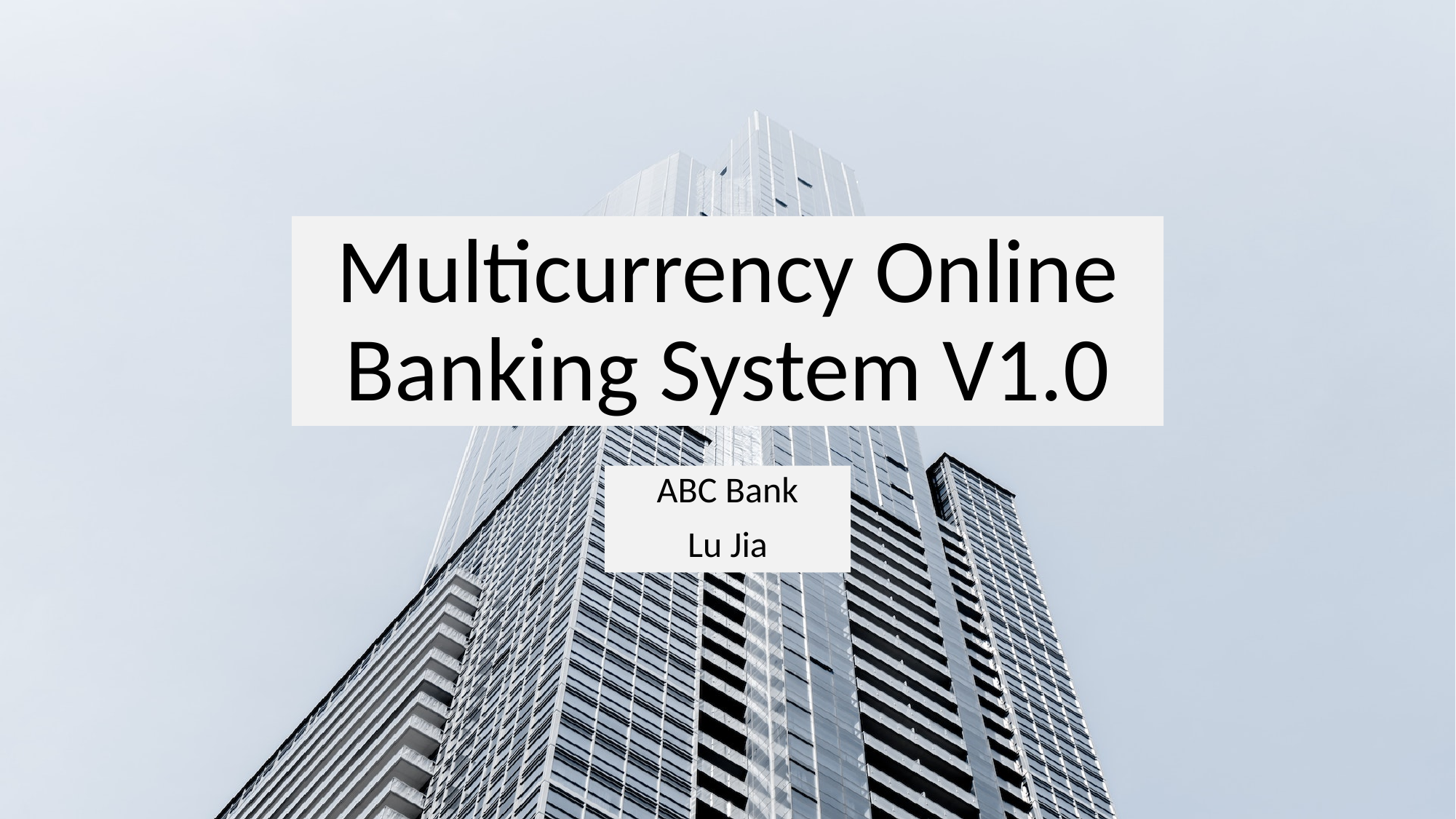

# Multicurrency Online Banking System V1.0
ABC Bank
Lu Jia